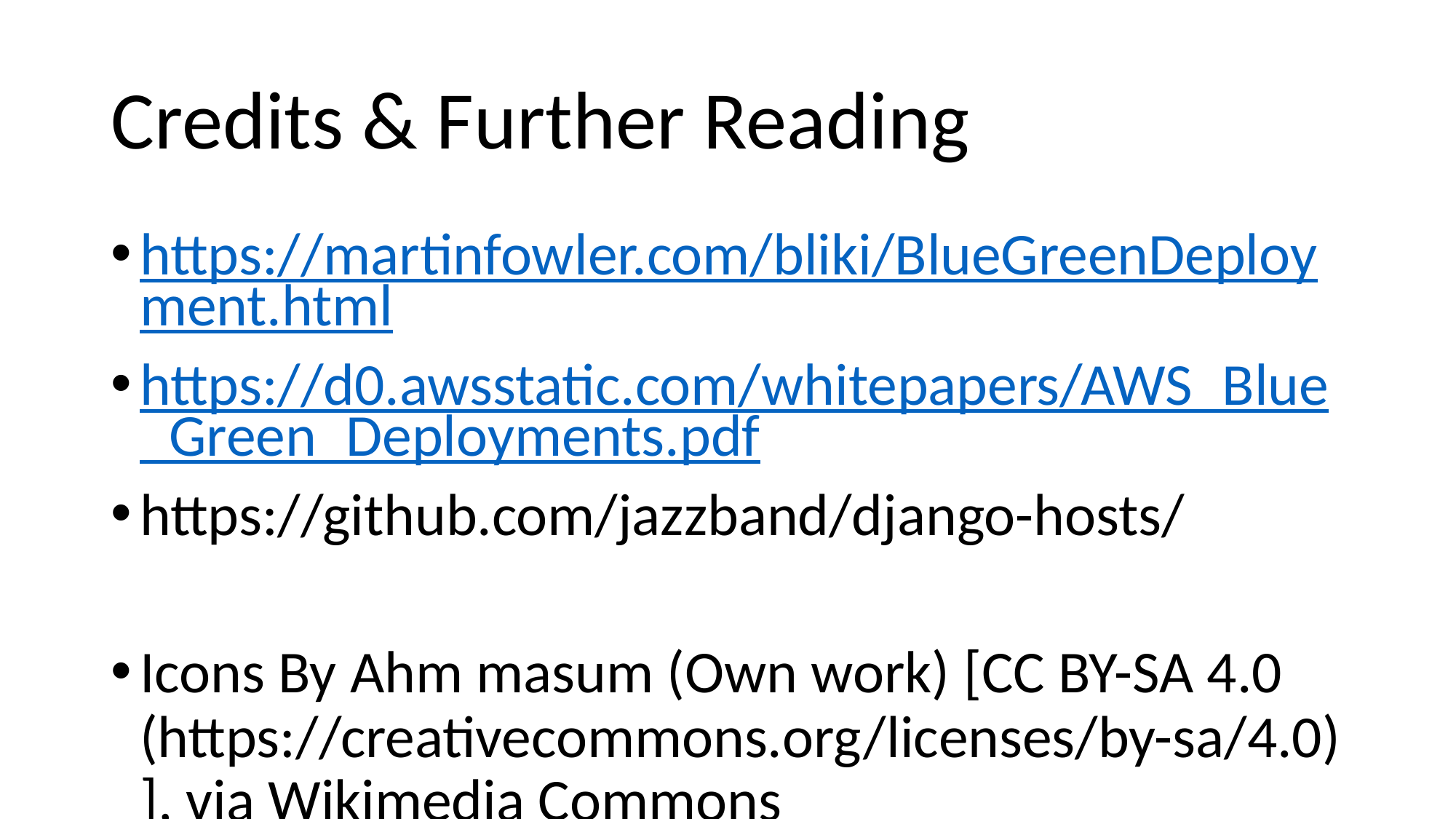

# Credits & Further Reading
https://martinfowler.com/bliki/BlueGreenDeployment.html
https://d0.awsstatic.com/whitepapers/AWS_Blue_Green_Deployments.pdf
https://github.com/jazzband/django-hosts/

Icons By Ahm masum (Own work) [CC BY-SA 4.0 (https://creativecommons.org/licenses/by-sa/4.0)], via Wikimedia Commons